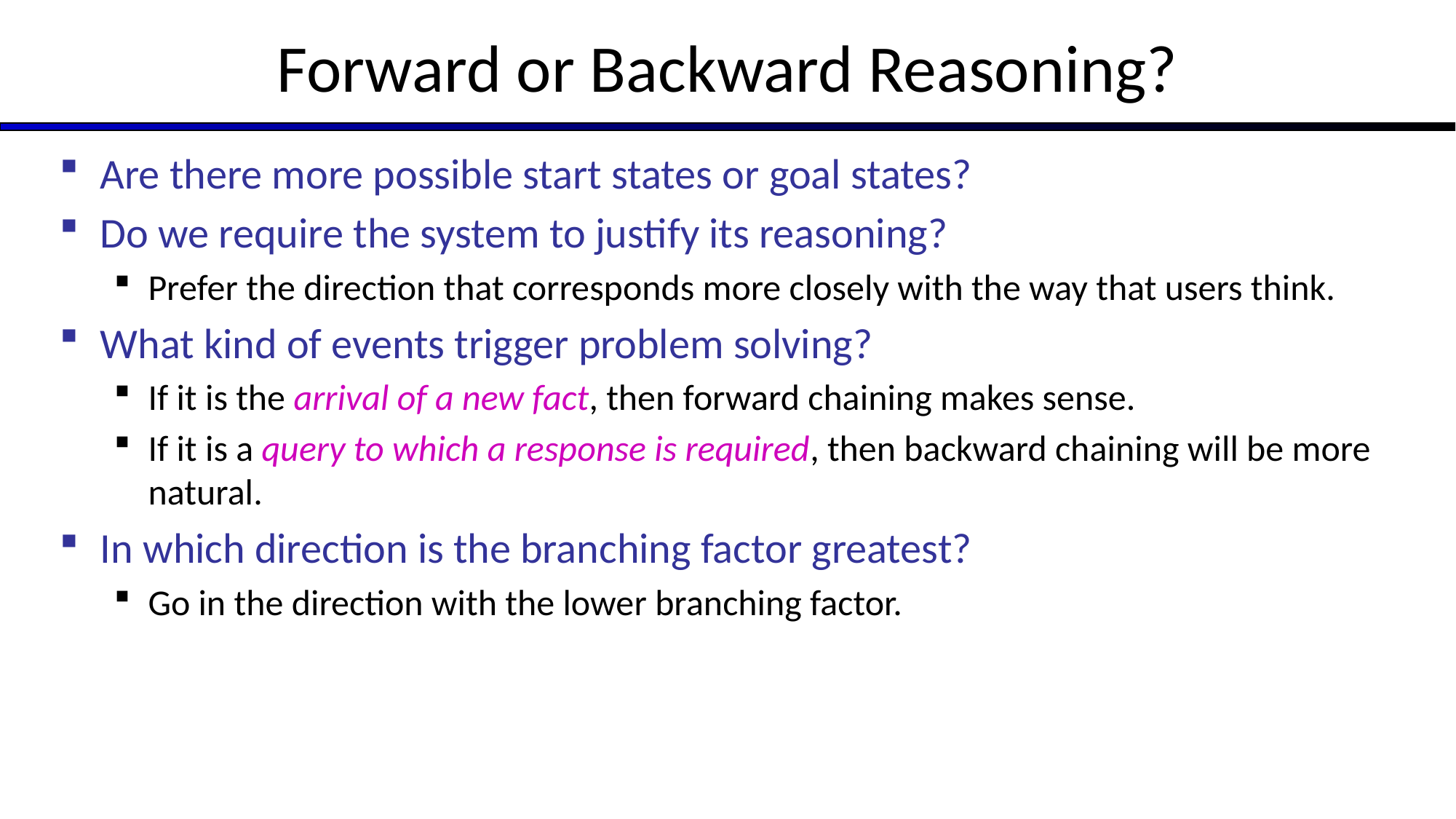

# Forward or Backward Reasoning?
Are there more possible start states or goal states?
Do we require the system to justify its reasoning?
Prefer the direction that corresponds more closely with the way that users think.
What kind of events trigger problem solving?
If it is the arrival of a new fact, then forward chaining makes sense.
If it is a query to which a response is required, then backward chaining will be more natural.
In which direction is the branching factor greatest?
Go in the direction with the lower branching factor.